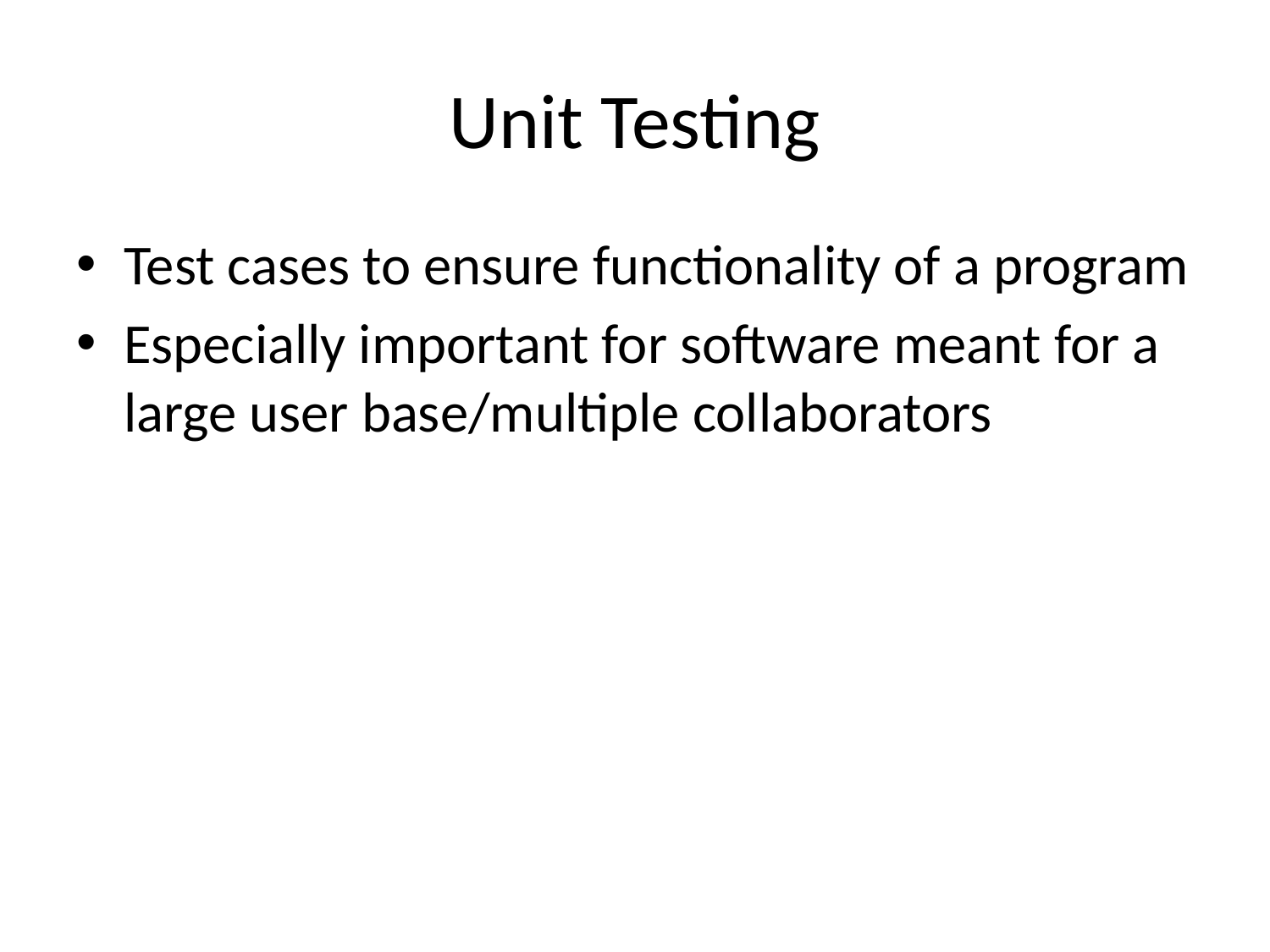

# Unit Testing
Test cases to ensure functionality of a program
Especially important for software meant for a large user base/multiple collaborators